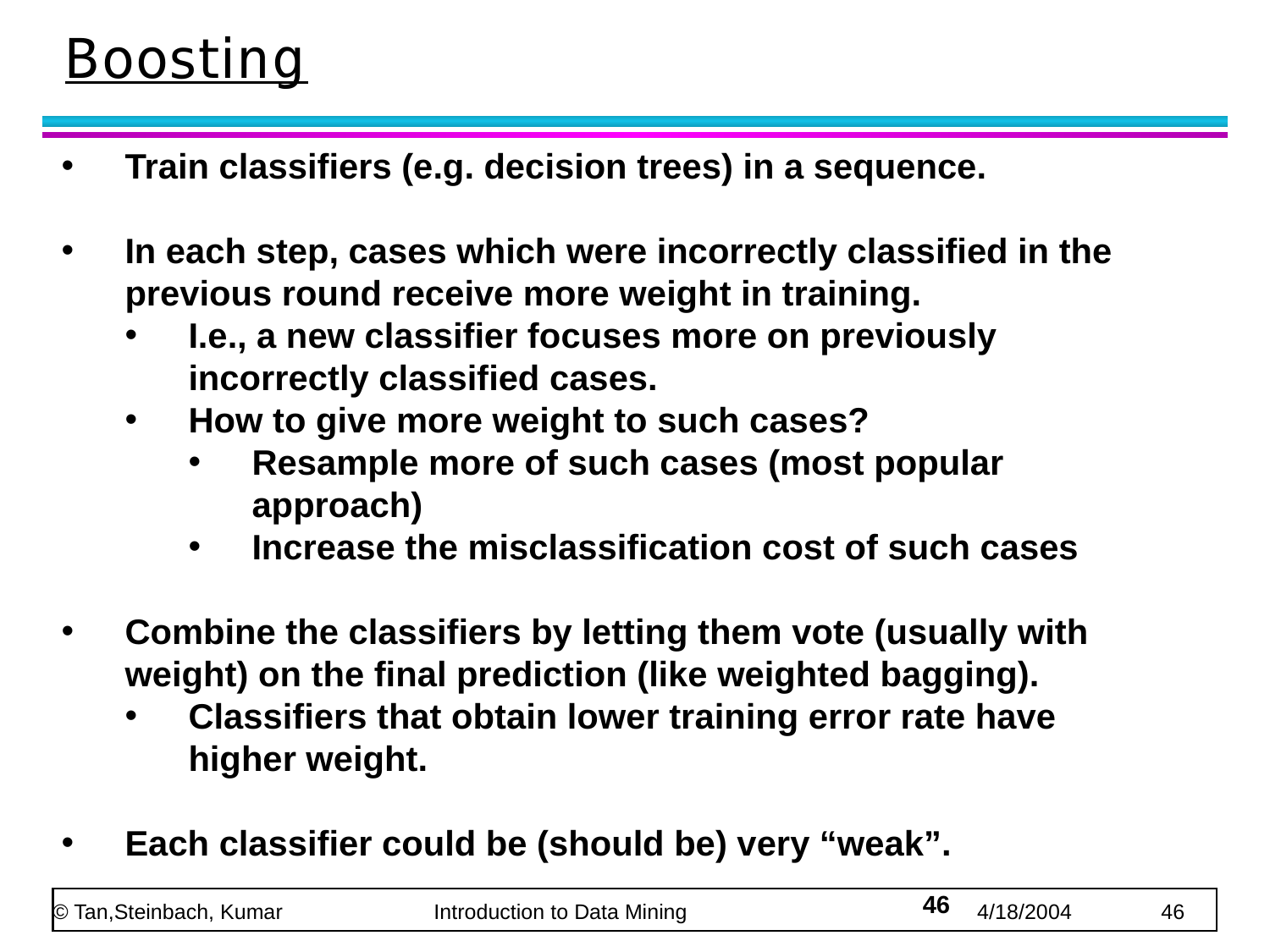

# Boosting
Train classifiers (e.g. decision trees) in a sequence.

In each step, cases which were incorrectly classified in the previous round receive more weight in training.
I.e., a new classifier focuses more on previously incorrectly classified cases.
How to give more weight to such cases?
Resample more of such cases (most popular approach)
Increase the misclassification cost of such cases

Combine the classifiers by letting them vote (usually with weight) on the final prediction (like weighted bagging).
Classifiers that obtain lower training error rate have higher weight.

Each classifier could be (should be) very “weak”.
46